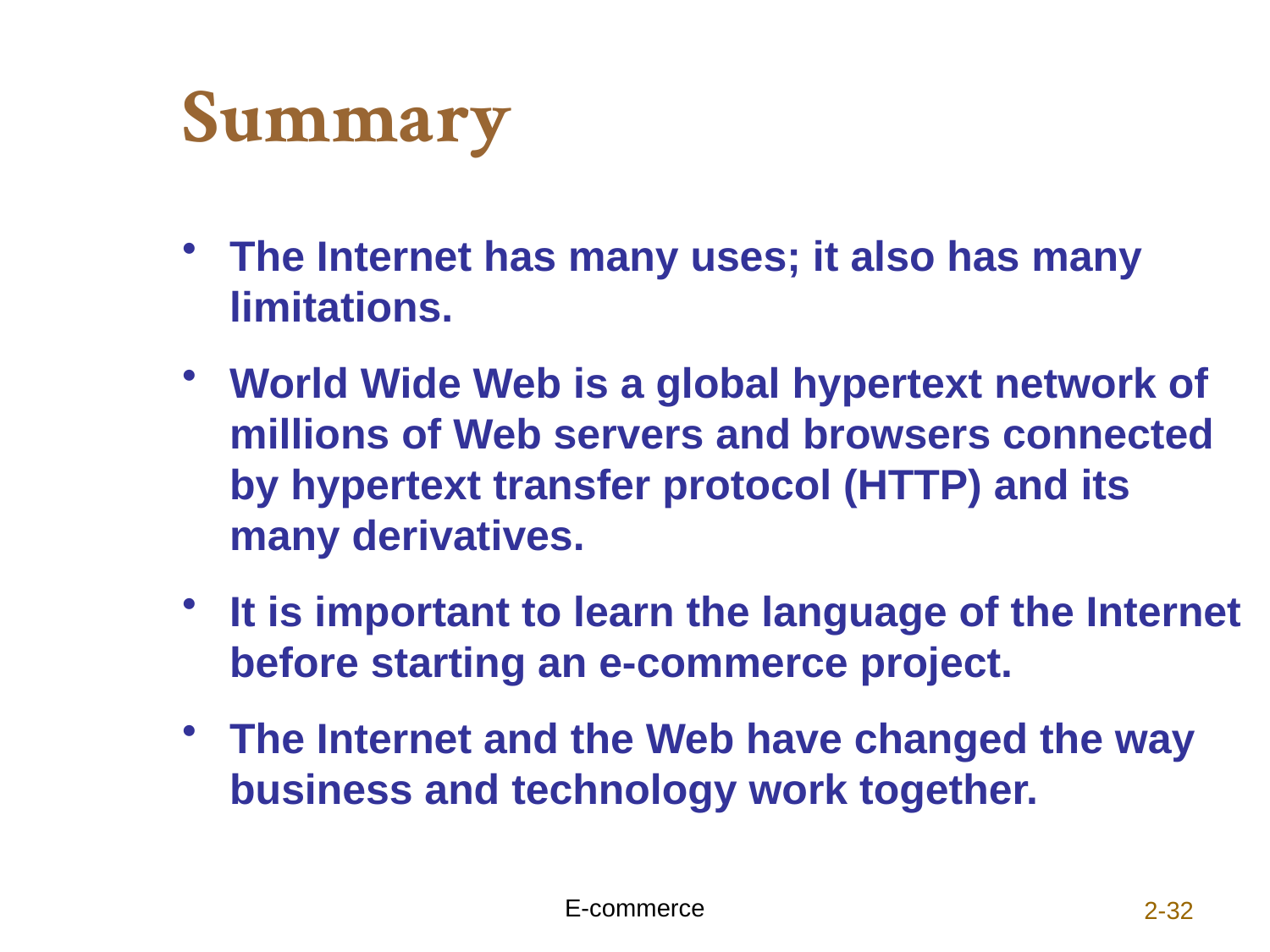

# Summary
The Internet has many uses; it also has many limitations.
World Wide Web is a global hypertext network of millions of Web servers and browsers connected by hypertext transfer protocol (HTTP) and its many derivatives.
It is important to learn the language of the Internet before starting an e-commerce project.
The Internet and the Web have changed the way business and technology work together.

E-commerce
2-32